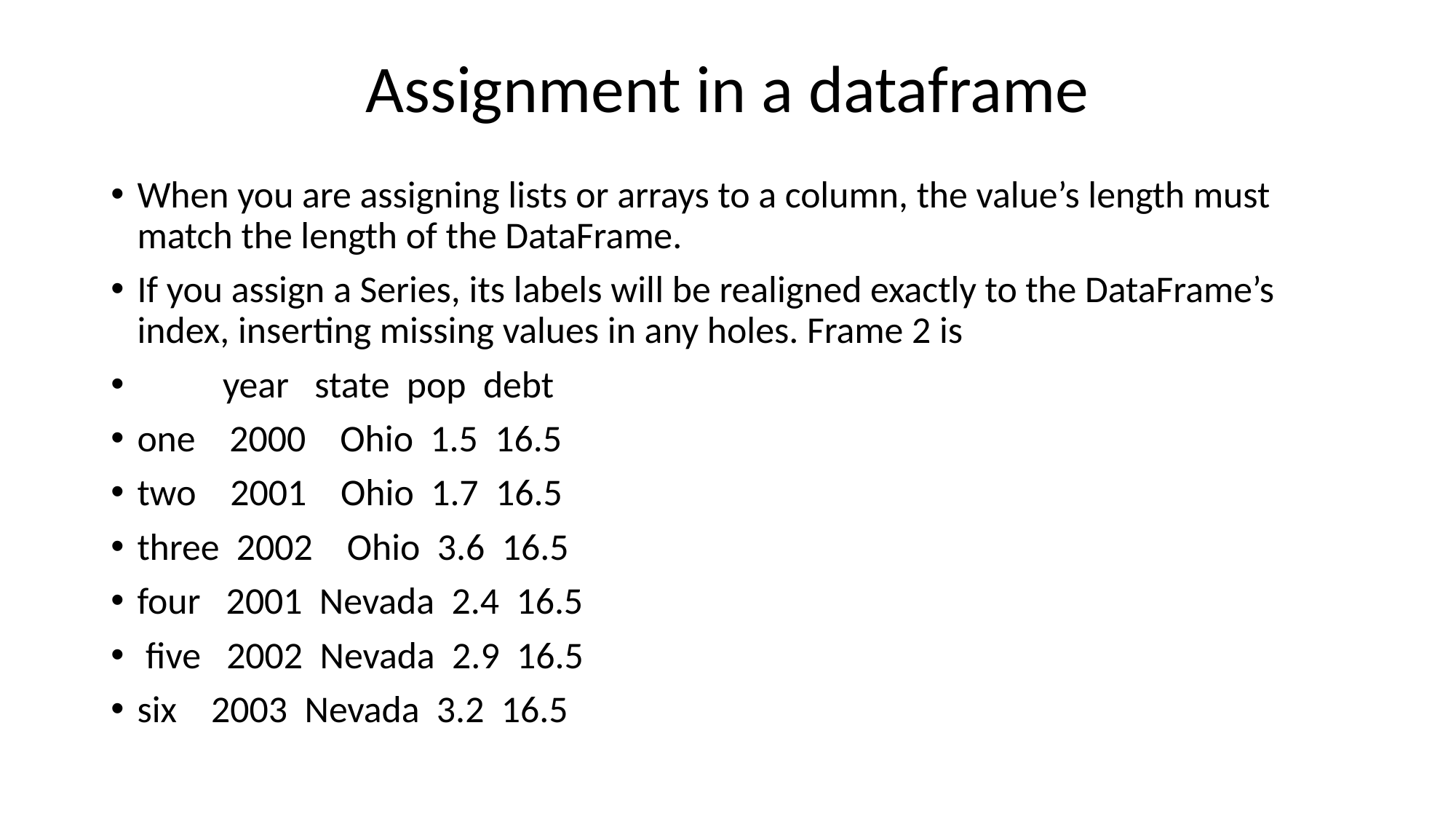

# Assignment in a dataframe
When you are assigning lists or arrays to a column, the value’s length must match the length of the DataFrame.
If you assign a Series, its labels will be realigned exactly to the DataFrame’s index, inserting missing values in any holes. Frame 2 is
          year   state  pop  debt
one    2000    Ohio  1.5  16.5
two    2001    Ohio  1.7  16.5
three  2002    Ohio  3.6  16.5
four   2001  Nevada  2.4  16.5
 five   2002  Nevada  2.9  16.5
six    2003  Nevada  3.2  16.5